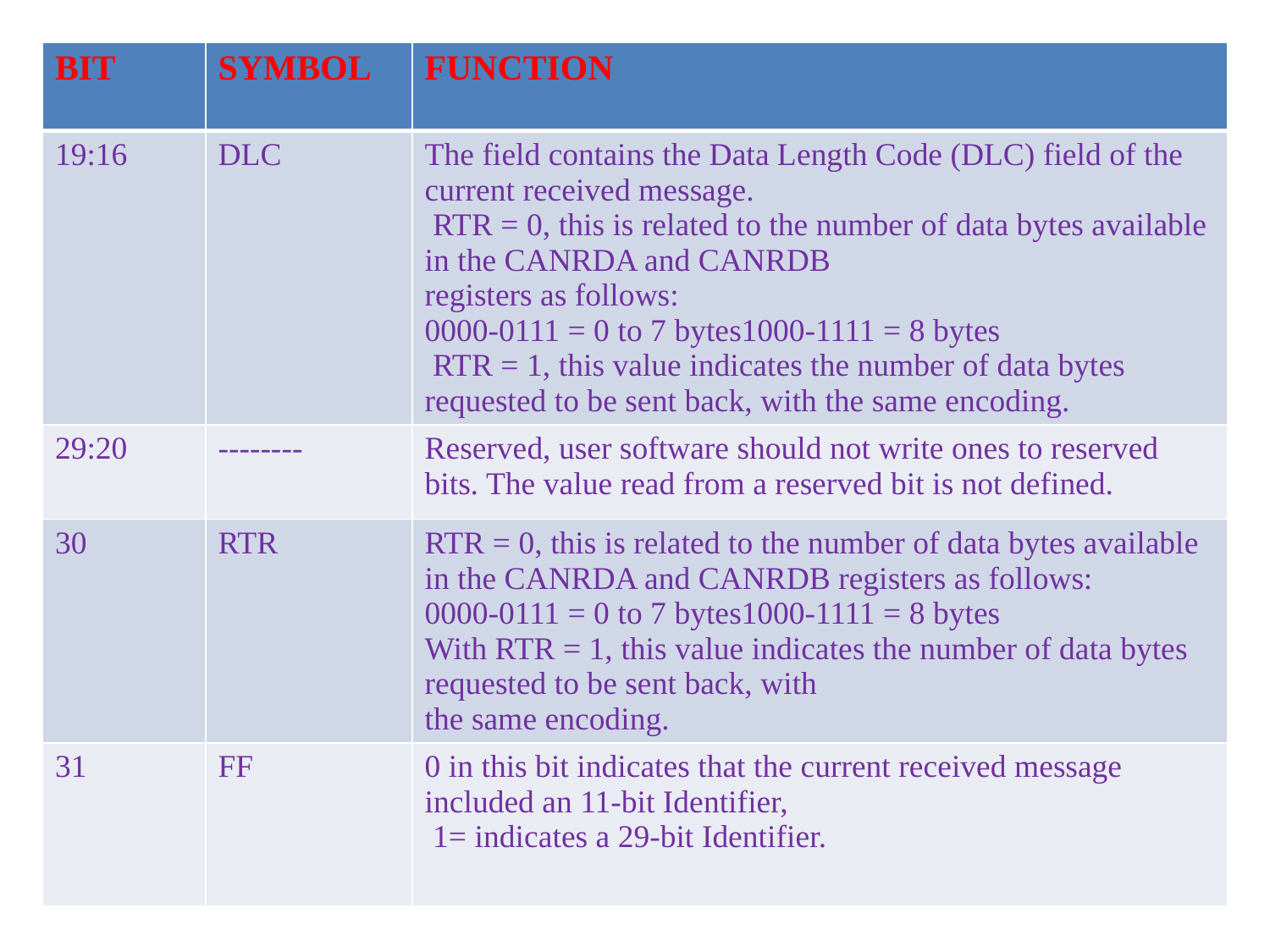

| BIT | SYMBOL | FUNCTION |
| --- | --- | --- |
| 19:16 | DLC | The field contains the Data Length Code (DLC) field of the current received message. RTR = 0, this is related to the number of data bytes available in the CANRDA and CANRDB registers as follows: 0000-0111 = 0 to 7 bytes1000-1111 = 8 bytes RTR = 1, this value indicates the number of data bytes requested to be sent back, with the same encoding. |
| 29:20 | -------- | Reserved, user software should not write ones to reserved bits. The value read from a reserved bit is not defined. |
| 30 | RTR | RTR = 0, this is related to the number of data bytes available in the CANRDA and CANRDB registers as follows: 0000-0111 = 0 to 7 bytes1000-1111 = 8 bytes With RTR = 1, this value indicates the number of data bytes requested to be sent back, with the same encoding. |
| 31 | FF | 0 in this bit indicates that the current received message included an 11-bit Identifier, 1= indicates a 29-bit Identifier. |